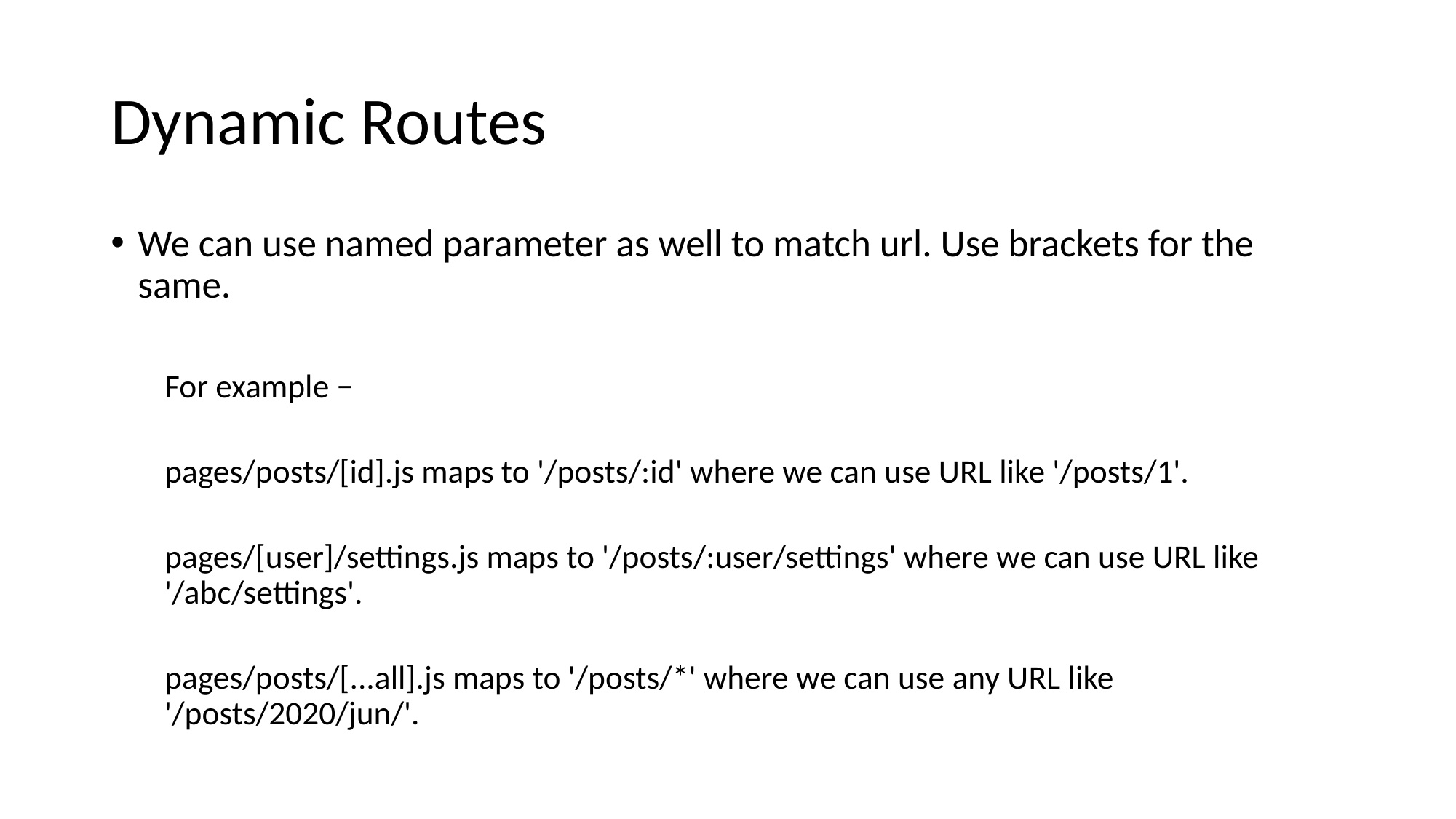

# Dynamic Routes
We can use named parameter as well to match url. Use brackets for the same.

For example −

pages/posts/[id].js maps to '/posts/:id' where we can use URL like '/posts/1'.

pages/[user]/settings.js maps to '/posts/:user/settings' where we can use URL like '/abc/settings'.

pages/posts/[...all].js maps to '/posts/*' where we can use any URL like '/posts/2020/jun/'.